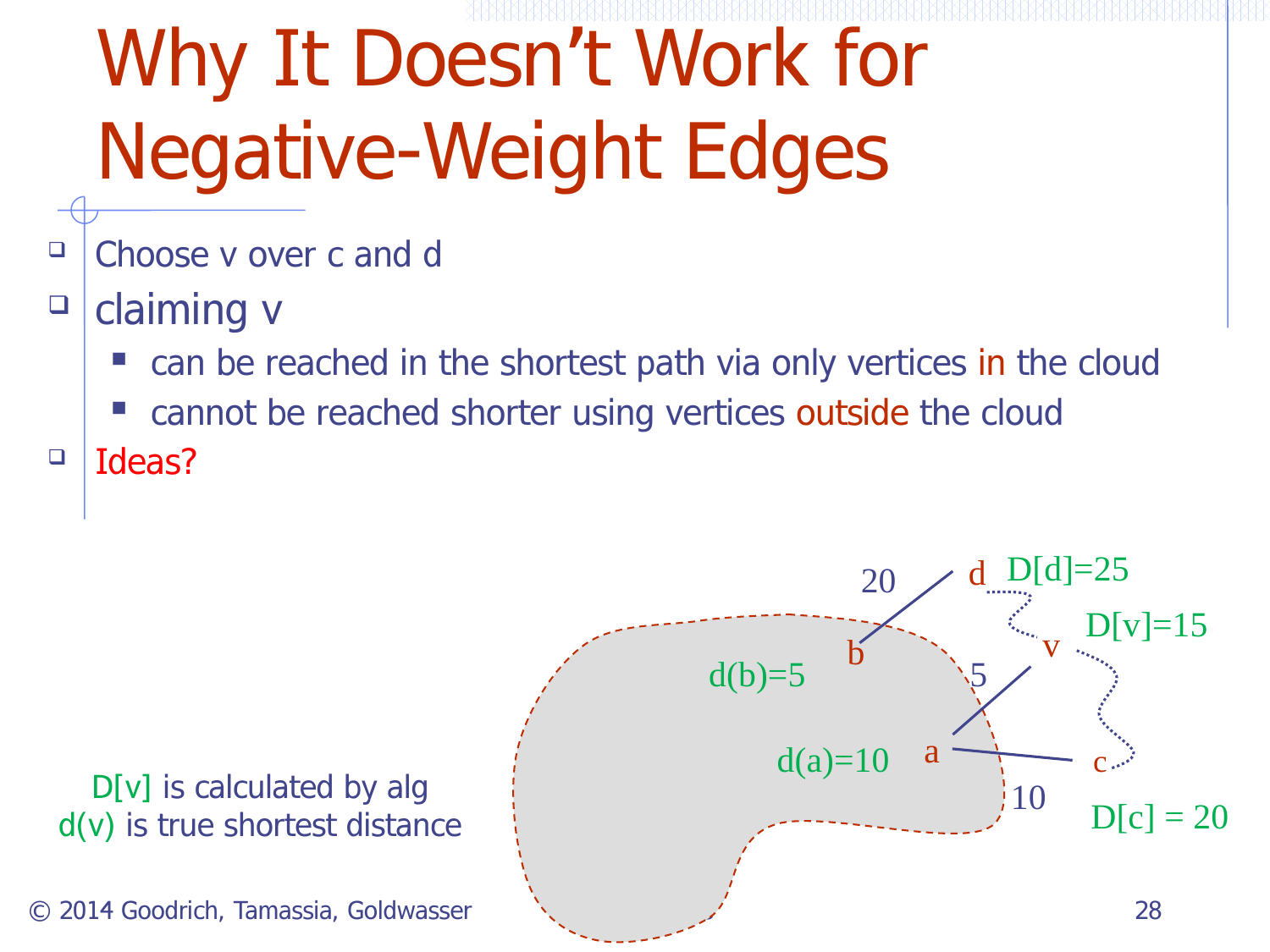

# Why It Doesn’t Work for Negative-Weight Edges

Choose v over c and d
claiming v
can be reached in the shortest path via only vertices in the cloud
cannot be reached shorter using vertices outside the cloud
Ideas?
D[d]=25
d
20

D[v]=15

v
b
d(b)=5
5

a
d(a)=10
c
D[v] is calculated by alg
d(v) is true shortest distance
10
D[c] = 20
Shortest Paths
28